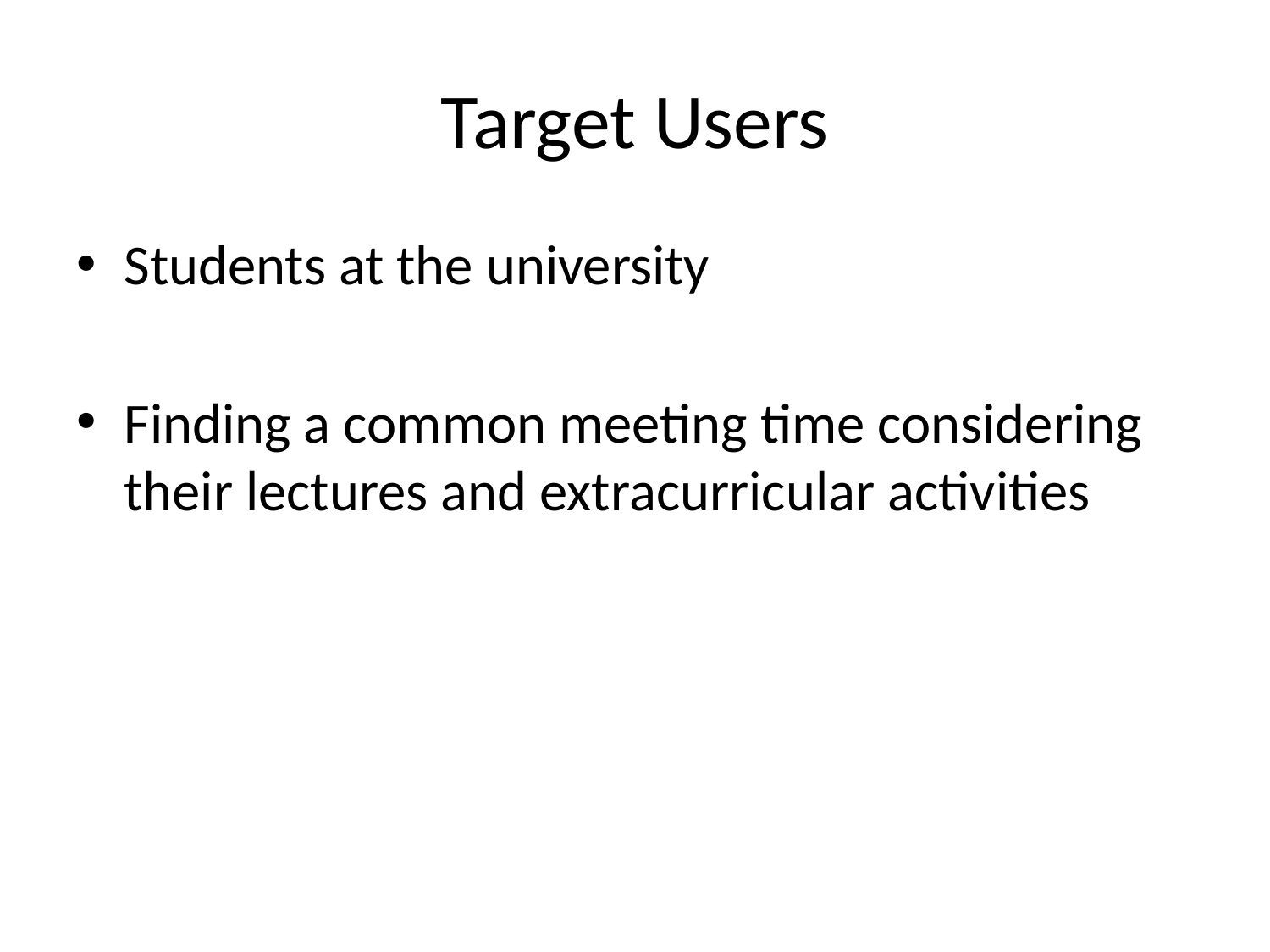

# Target Users
Students at the university

Finding a common meeting time considering their lectures and extracurricular activities